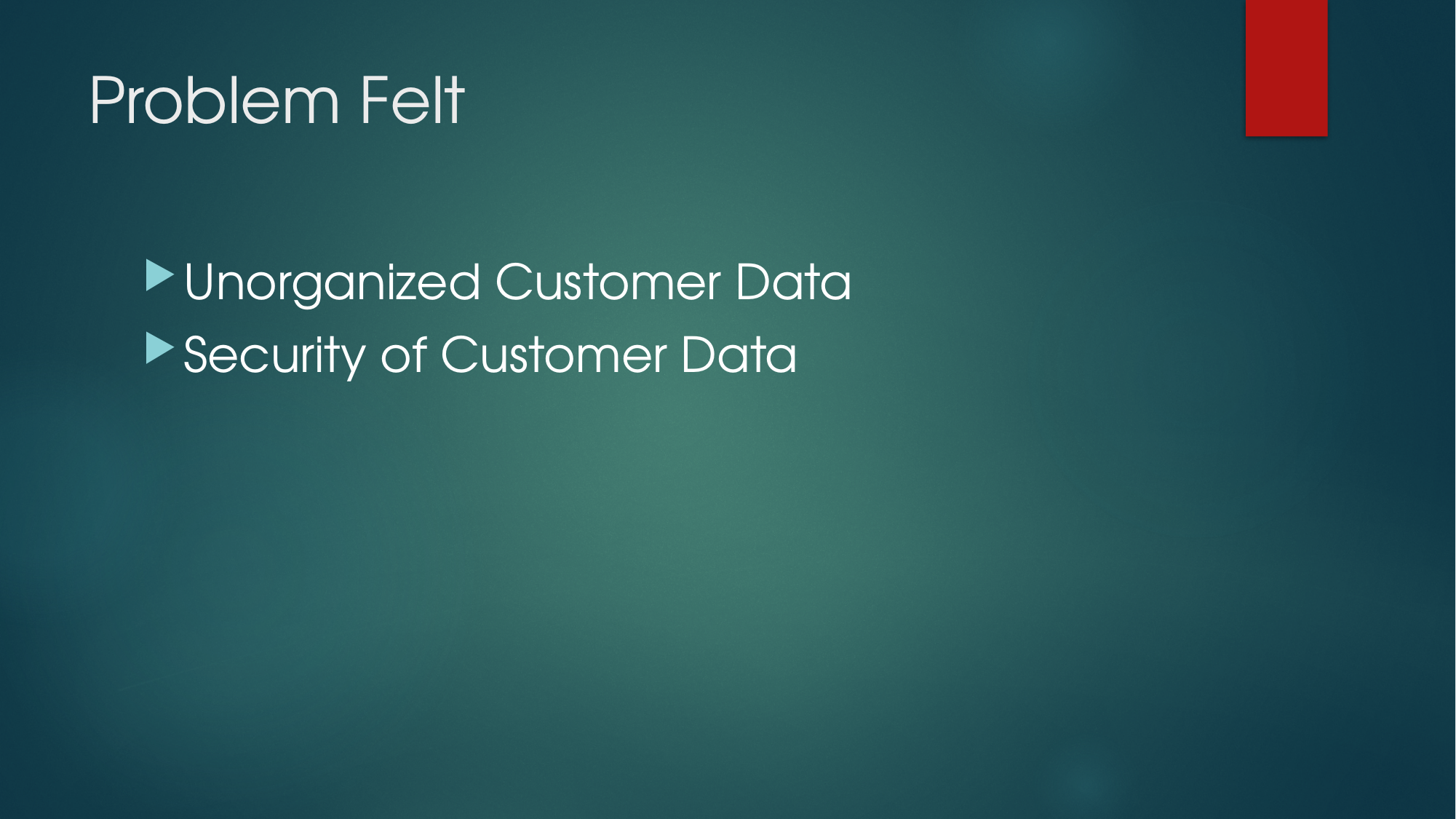

# Problem Felt
Unorganized Customer Data
Security of Customer Data